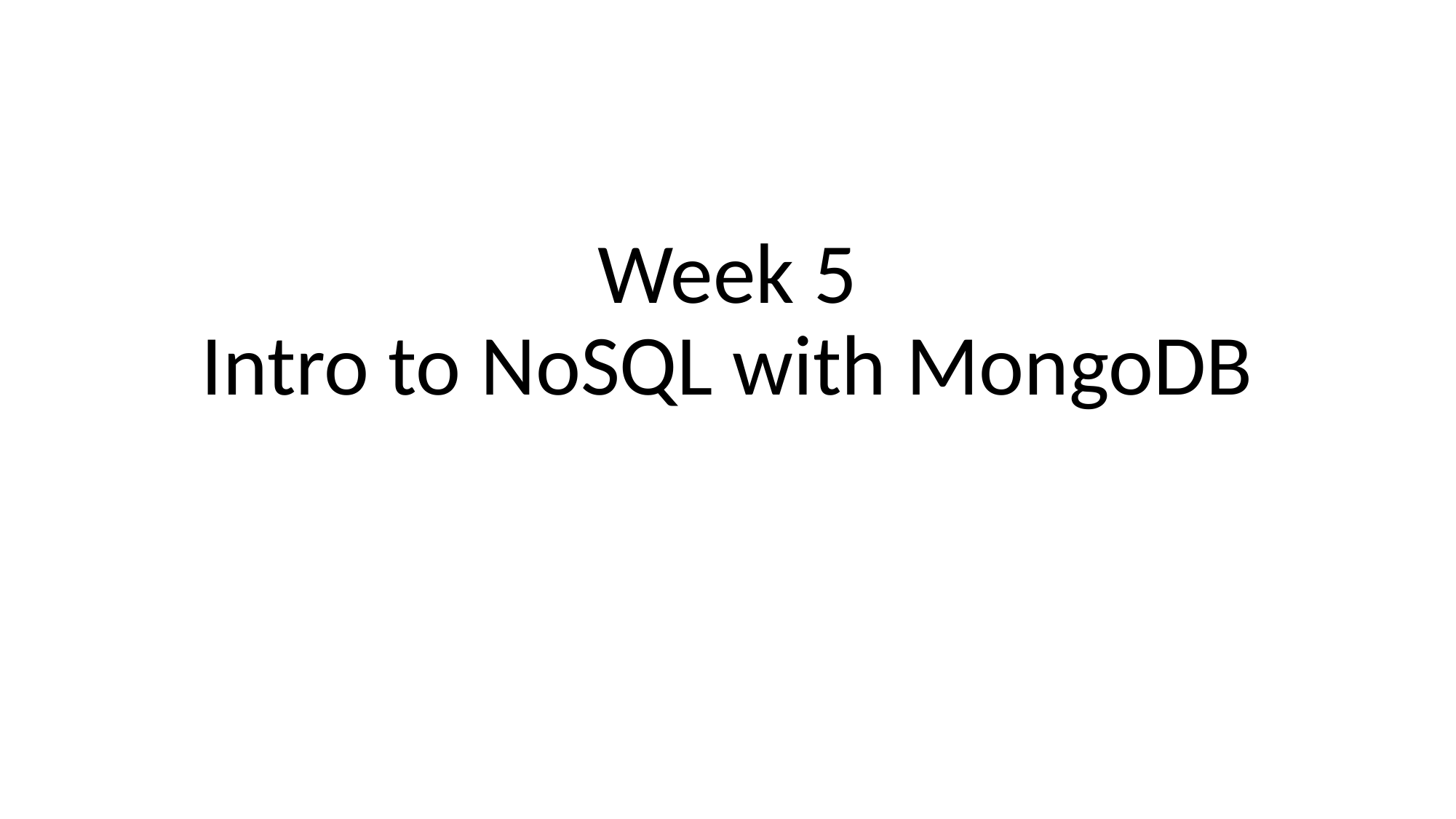

# Week 5 Intro to NoSQL with MongoDB